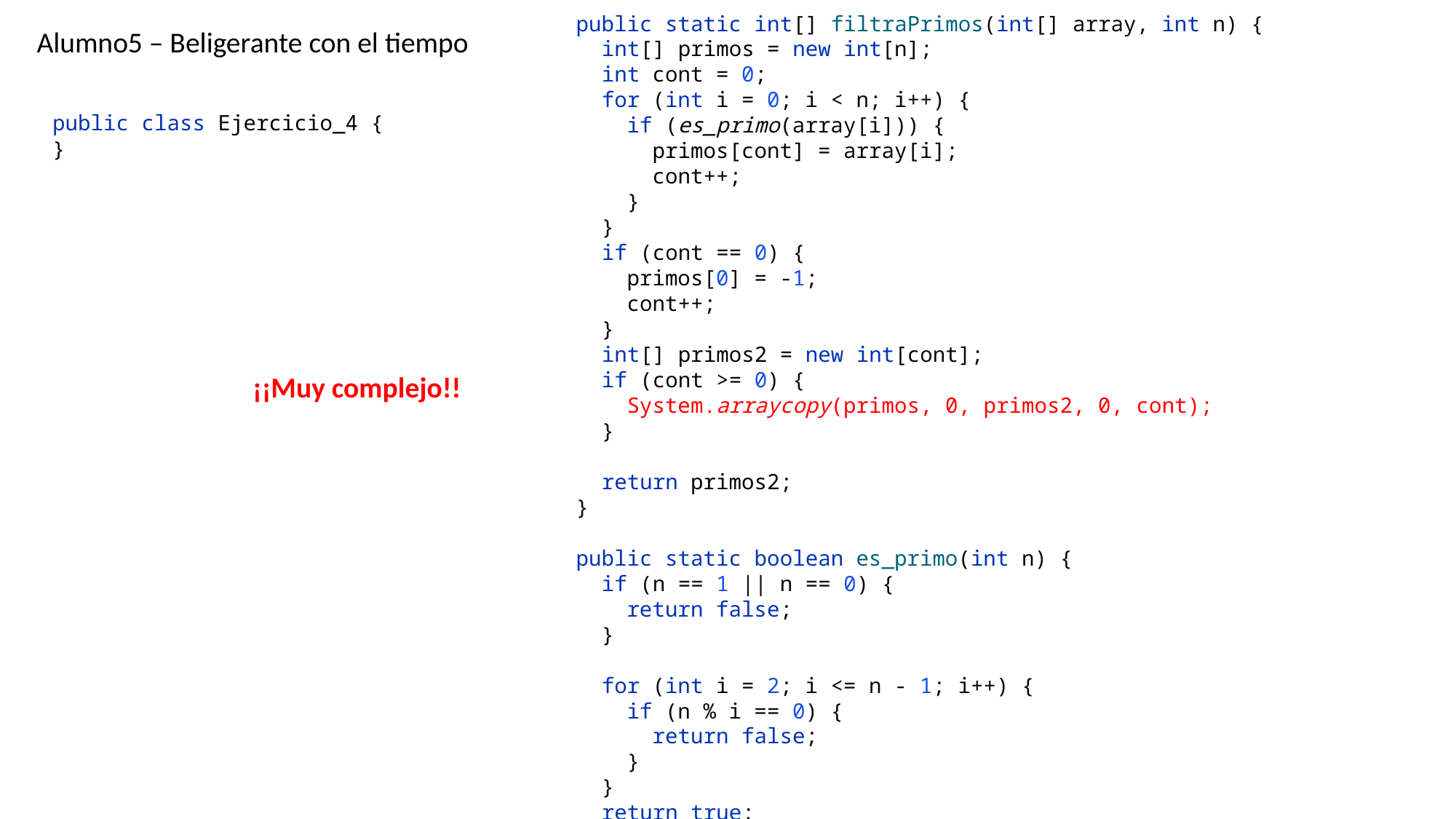

public static int[] filtraPrimos(int[] array, int n) {
  int[] primos = new int[n];
  int cont = 0;
  for (int i = 0; i < n; i++) {
    if (es_primo(array[i])) {
      primos[cont] = array[i];
      cont++;
    }
  }
  if (cont == 0) {
    primos[0] = -1;
    cont++;
  }
  int[] primos2 = new int[cont];
  if (cont >= 0) {
    System.arraycopy(primos, 0, primos2, 0, cont);
  }
  return primos2;
}
public static boolean es_primo(int n) {
  if (n == 1 || n == 0) {
    return false;
  }
  for (int i = 2; i <= n - 1; i++) {
    if (n % i == 0) {
      return false;
    }
  }
  return true;
}
# Alumno5 – Beligerante con el tiempo
public class Ejercicio_4 {
}
¡¡Muy complejo!!